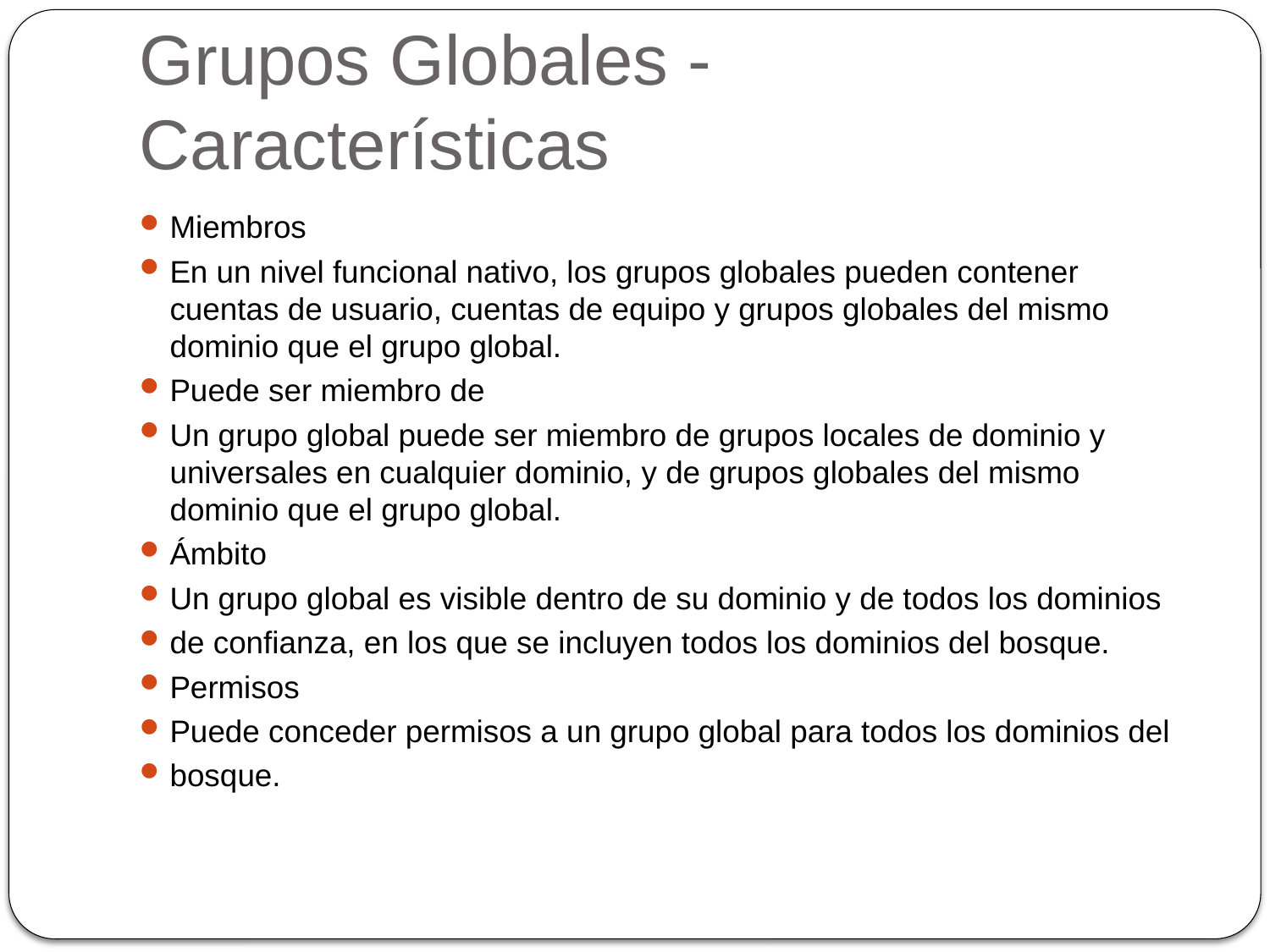

# Grupos Globales - Características
Miembros
En un nivel funcional nativo, los grupos globales pueden contener cuentas de usuario, cuentas de equipo y grupos globales del mismo dominio que el grupo global.
Puede ser miembro de
Un grupo global puede ser miembro de grupos locales de dominio y universales en cualquier dominio, y de grupos globales del mismo dominio que el grupo global.
Ámbito
Un grupo global es visible dentro de su dominio y de todos los dominios
de confianza, en los que se incluyen todos los dominios del bosque.
Permisos
Puede conceder permisos a un grupo global para todos los dominios del
bosque.